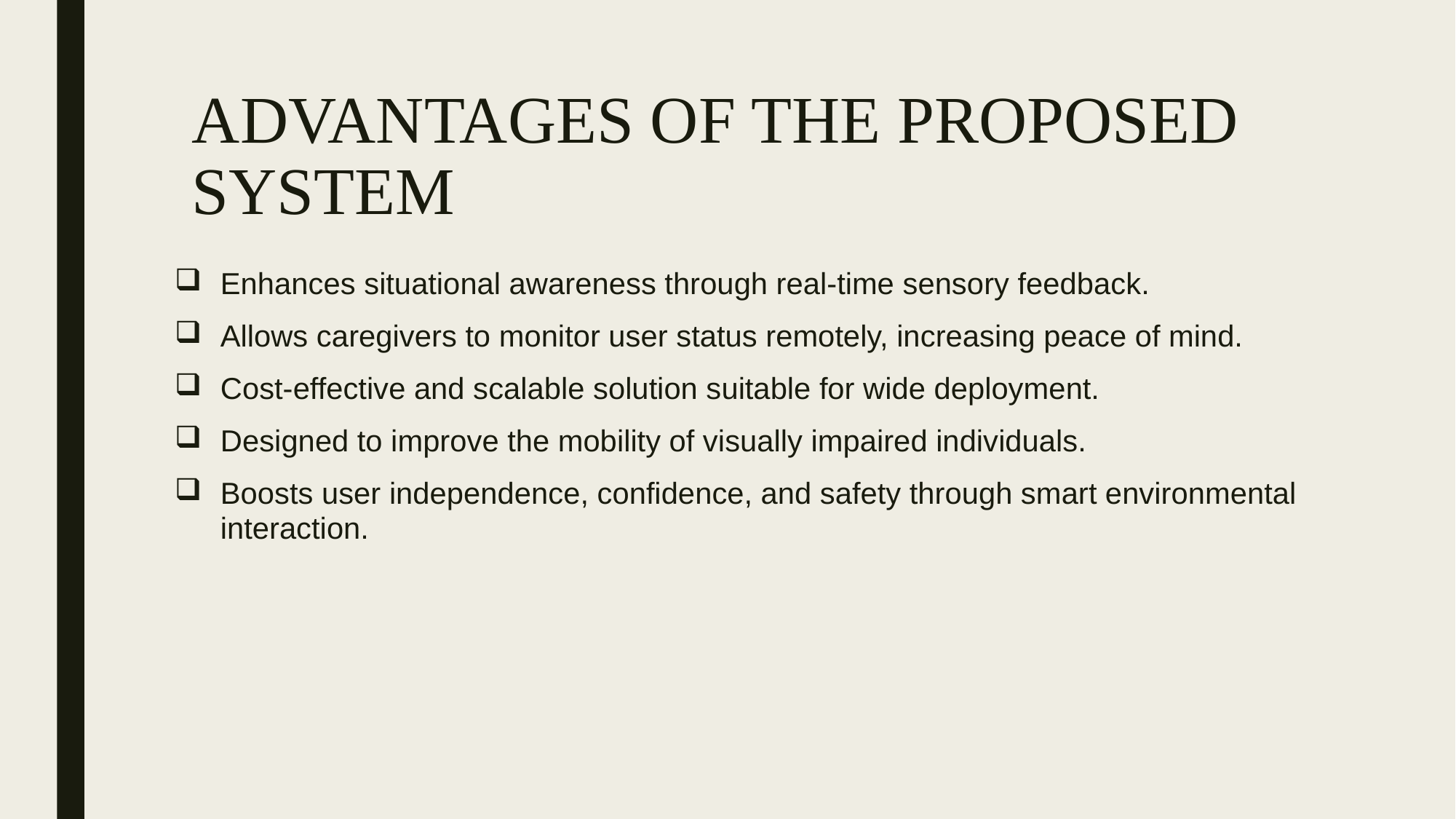

# ADVANTAGES OF THE PROPOSED SYSTEM
Enhances situational awareness through real-time sensory feedback.
Allows caregivers to monitor user status remotely, increasing peace of mind.
Cost-effective and scalable solution suitable for wide deployment.
Designed to improve the mobility of visually impaired individuals.
Boosts user independence, confidence, and safety through smart environmental interaction.